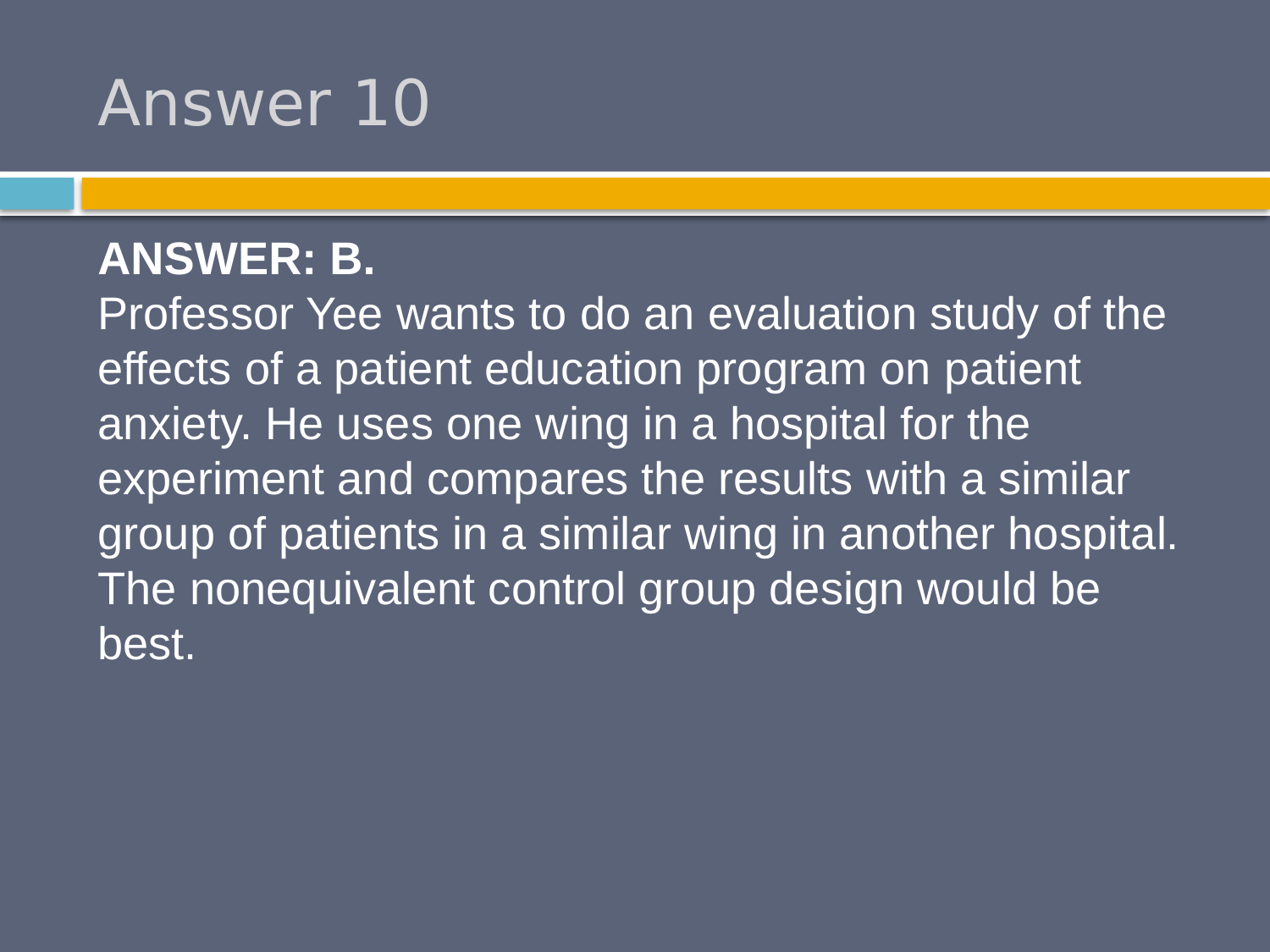

# Answer 10
ANSWER: B.
Professor Yee wants to do an evaluation study of the
effects of a patient education program on patient
anxiety. He uses one wing in a hospital for the
experiment and compares the results with a similar
group of patients in a similar wing in another hospital.
The nonequivalent control group design would be
best.